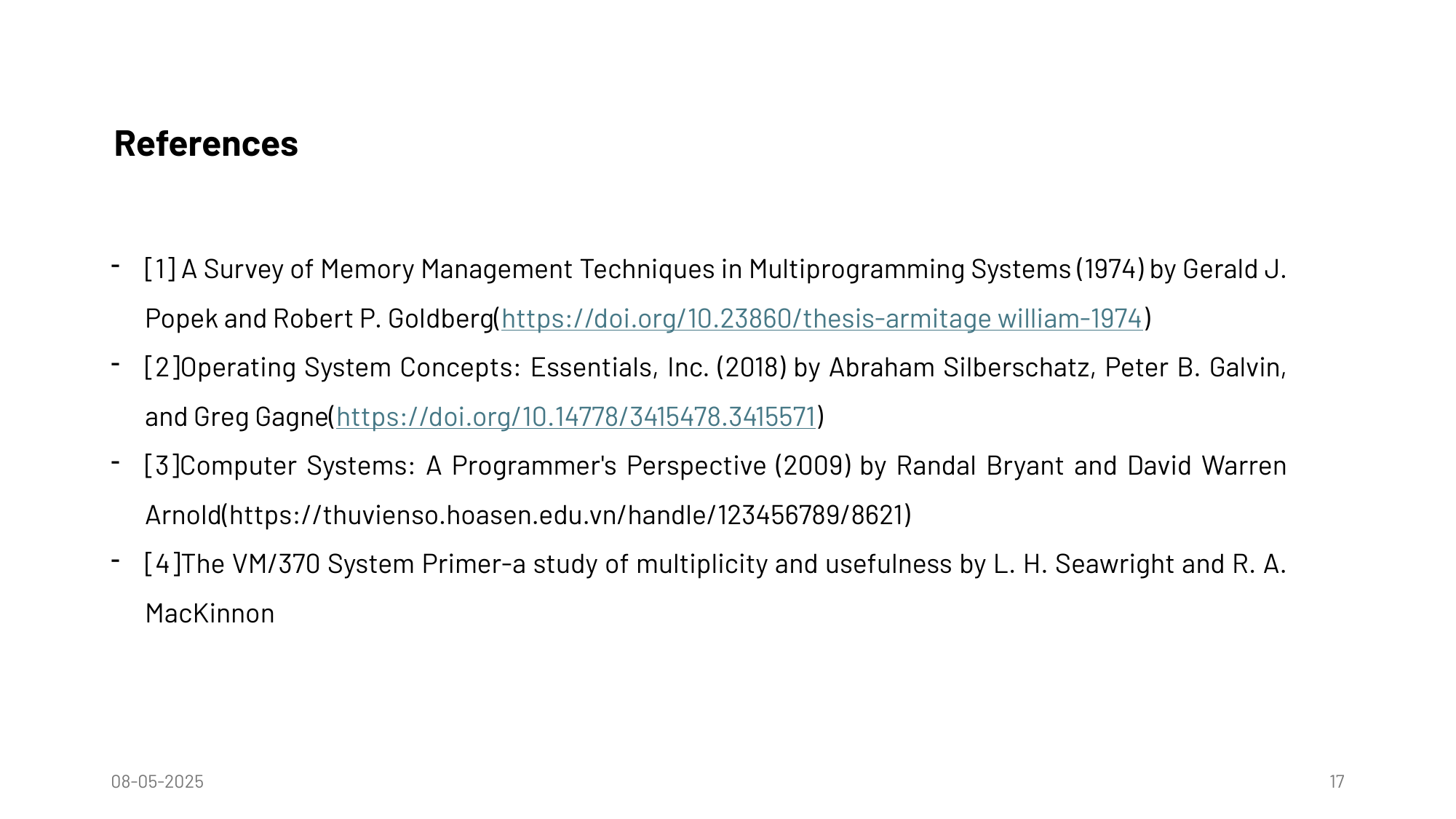

References
[1] A Survey of Memory Management Techniques in Multiprogramming Systems (1974) by Gerald J. Popek and Robert P. Goldberg(https://doi.org/10.23860/thesis-armitage william-1974)
[2]Operating System Concepts: Essentials, Inc. (2018) by Abraham Silberschatz, Peter B. Galvin, and Greg Gagne(https://doi.org/10.14778/3415478.3415571)
[3]Computer Systems: A Programmer's Perspective (2009) by Randal Bryant and David Warren Arnold(https://thuvienso.hoasen.edu.vn/handle/123456789/8621)
[4]The VM/370 System Primer-a study of multiplicity and usefulness by L. H. Seawright and R. A. MacKinnon
08-05-2025
17